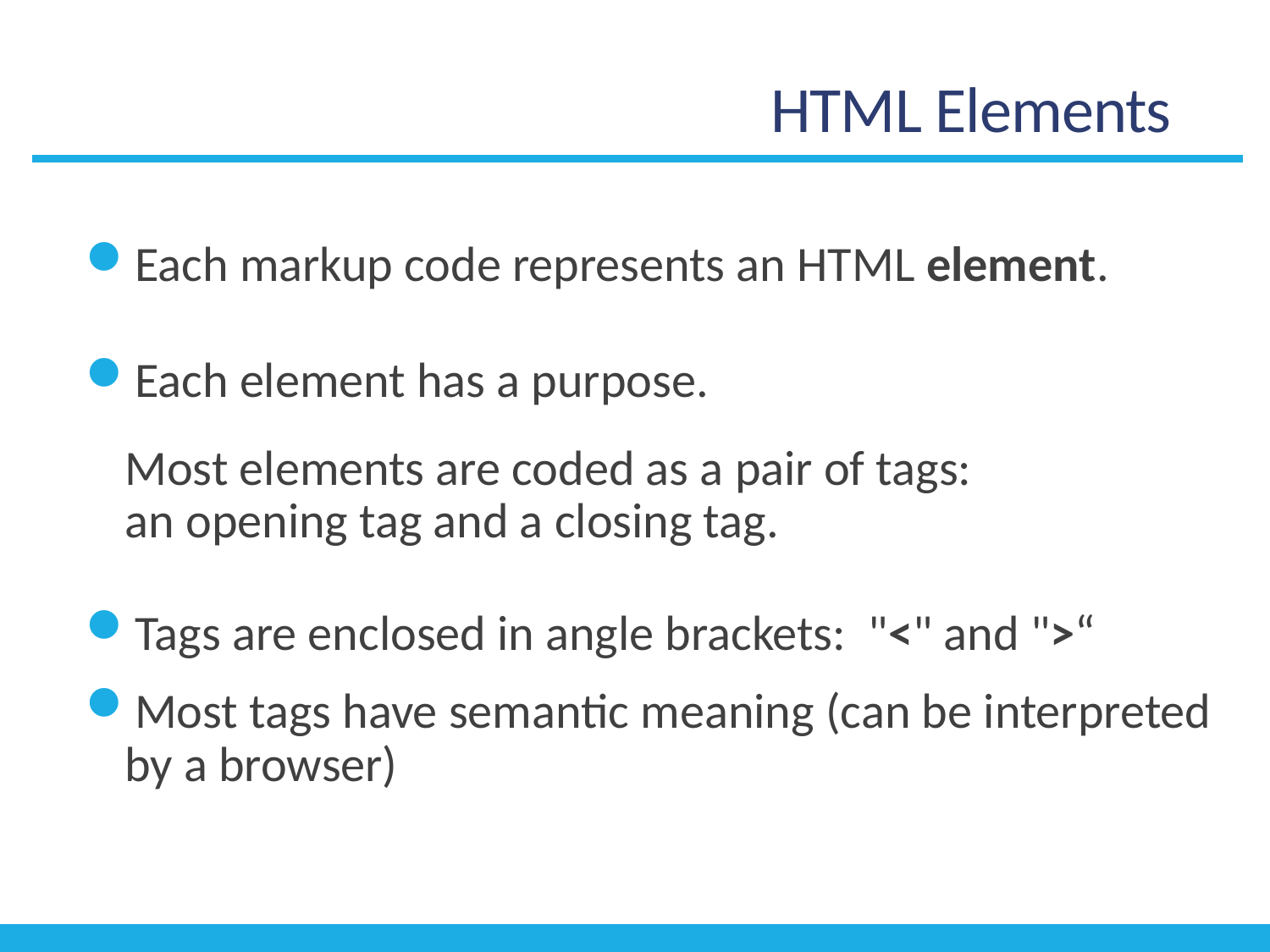

# HTML Elements
Each markup code represents an HTML element.
Each element has a purpose.
Most elements are coded as a pair of tags:
an opening tag and a closing tag.
Tags are enclosed in angle brackets:  "<" and ">“
Most tags have semantic meaning (can be interpreted by a browser)